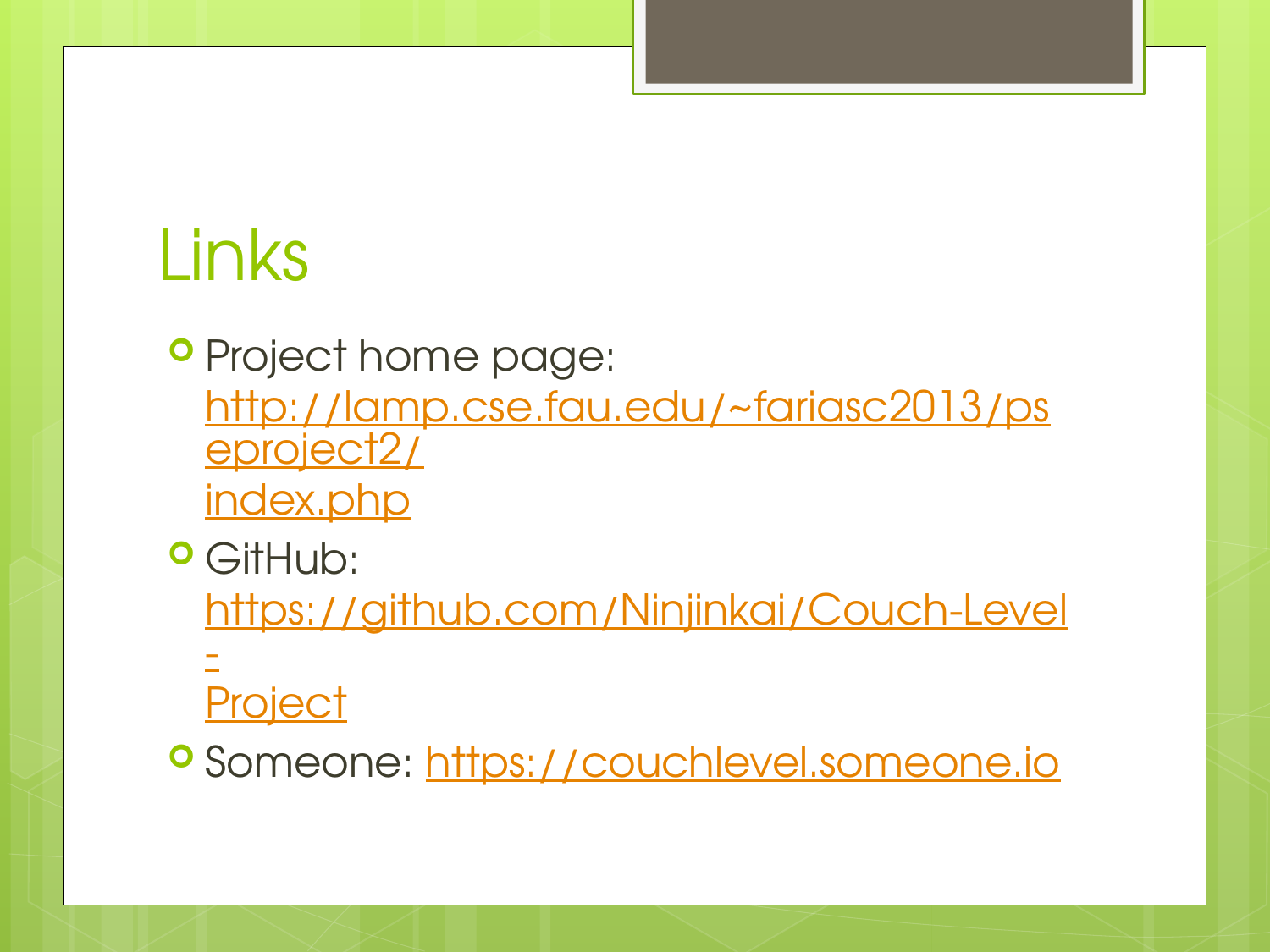

# Links
Project home page: http://lamp.cse.fau.edu/~fariasc2013/pseproject2/index.php
GitHub: https://github.com/Ninjinkai/Couch-Level-Project
Someone: https://couchlevel.someone.io